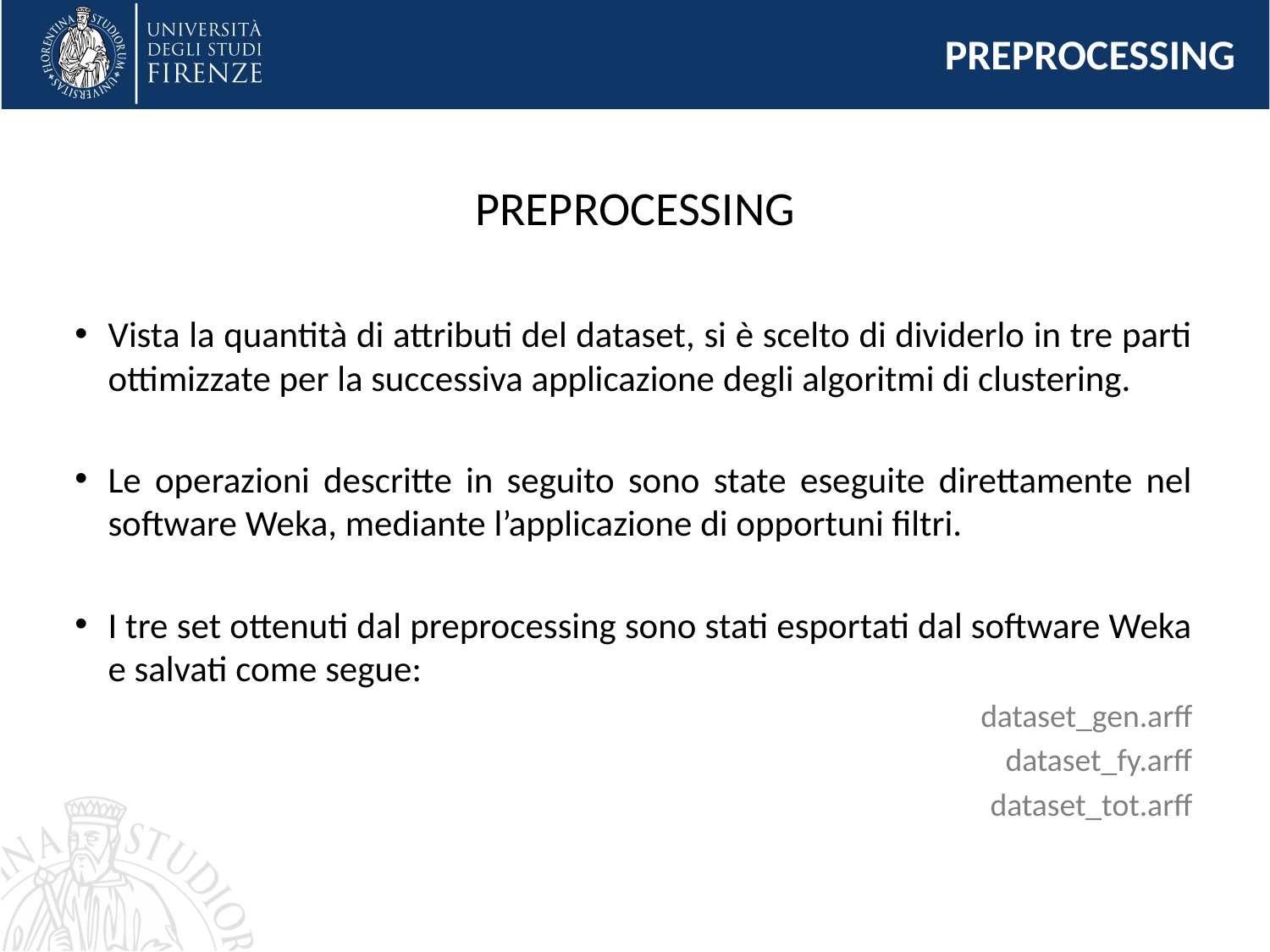

PREPROCESSING
# PREPROCESSING

Vista la quantità di attributi del dataset, si è scelto di dividerlo in tre parti ottimizzate per la successiva applicazione degli algoritmi di clustering.

Le operazioni descritte in seguito sono state eseguite direttamente nel software Weka, mediante l’applicazione di opportuni filtri.

I tre set ottenuti dal preprocessing sono stati esportati dal software Weka e salvati come segue:
dataset_gen.arff
dataset_fy.arff
dataset_tot.arff